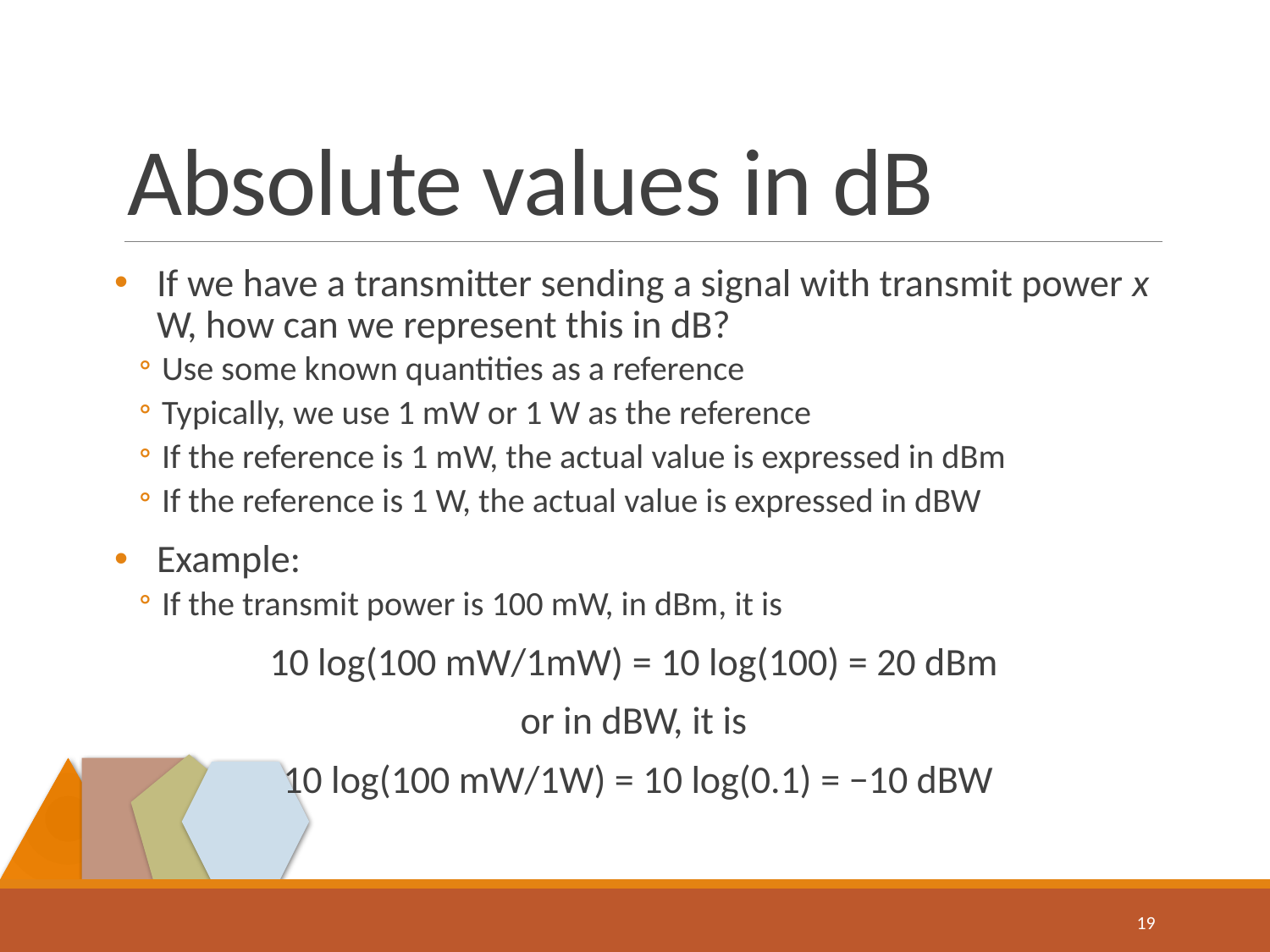

# Absolute values in dB
If we have a transmitter sending a signal with transmit power x W, how can we represent this in dB?
Use some known quantities as a reference
Typically, we use 1 mW or 1 W as the reference
If the reference is 1 mW, the actual value is expressed in dBm
If the reference is 1 W, the actual value is expressed in dBW
Example:
If the transmit power is 100 mW, in dBm, it is
10 log(100 mW/1mW) = 10 log(100) = 20 dBm
or in dBW, it is
10 log(100 mW/1W) = 10 log(0.1) = −10 dBW
19